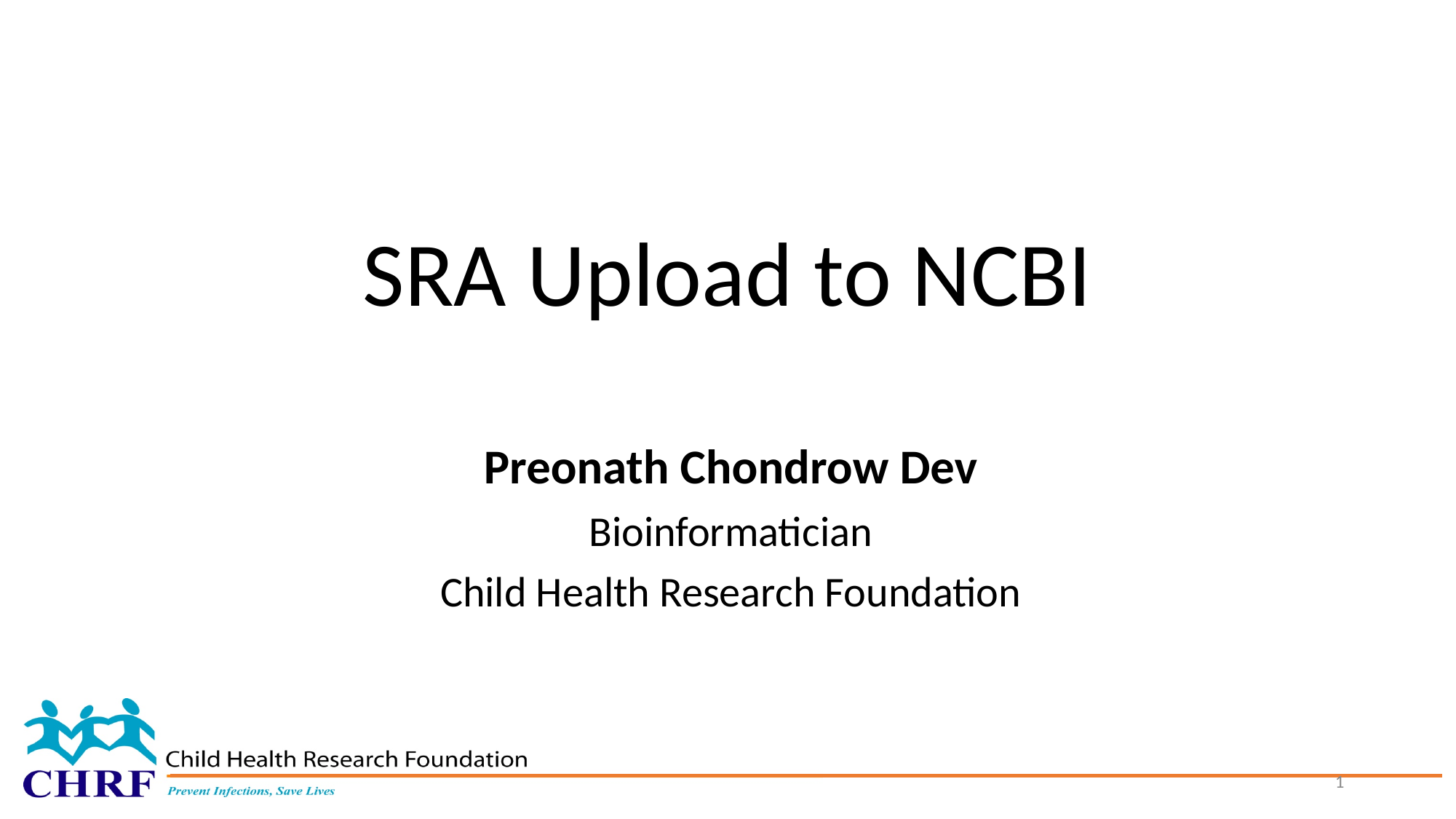

# SRA Upload to NCBI
Preonath Chondrow Dev
Bioinformatician
Child Health Research Foundation
1